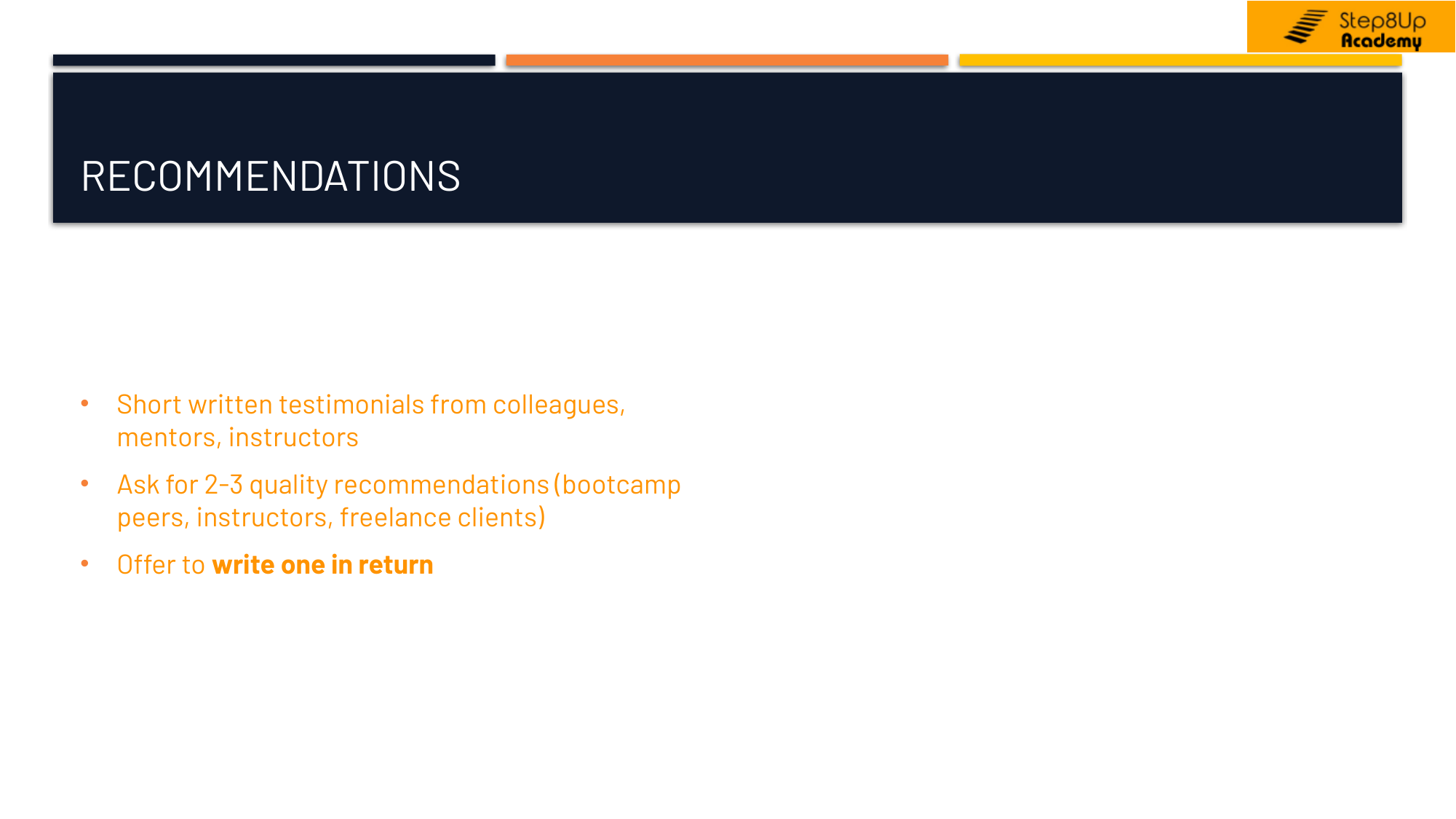

# Recommendations
Short written testimonials from colleagues, mentors, instructors
Ask for 2-3 quality recommendations (bootcamp peers, instructors, freelance clients)
Offer to write one in return